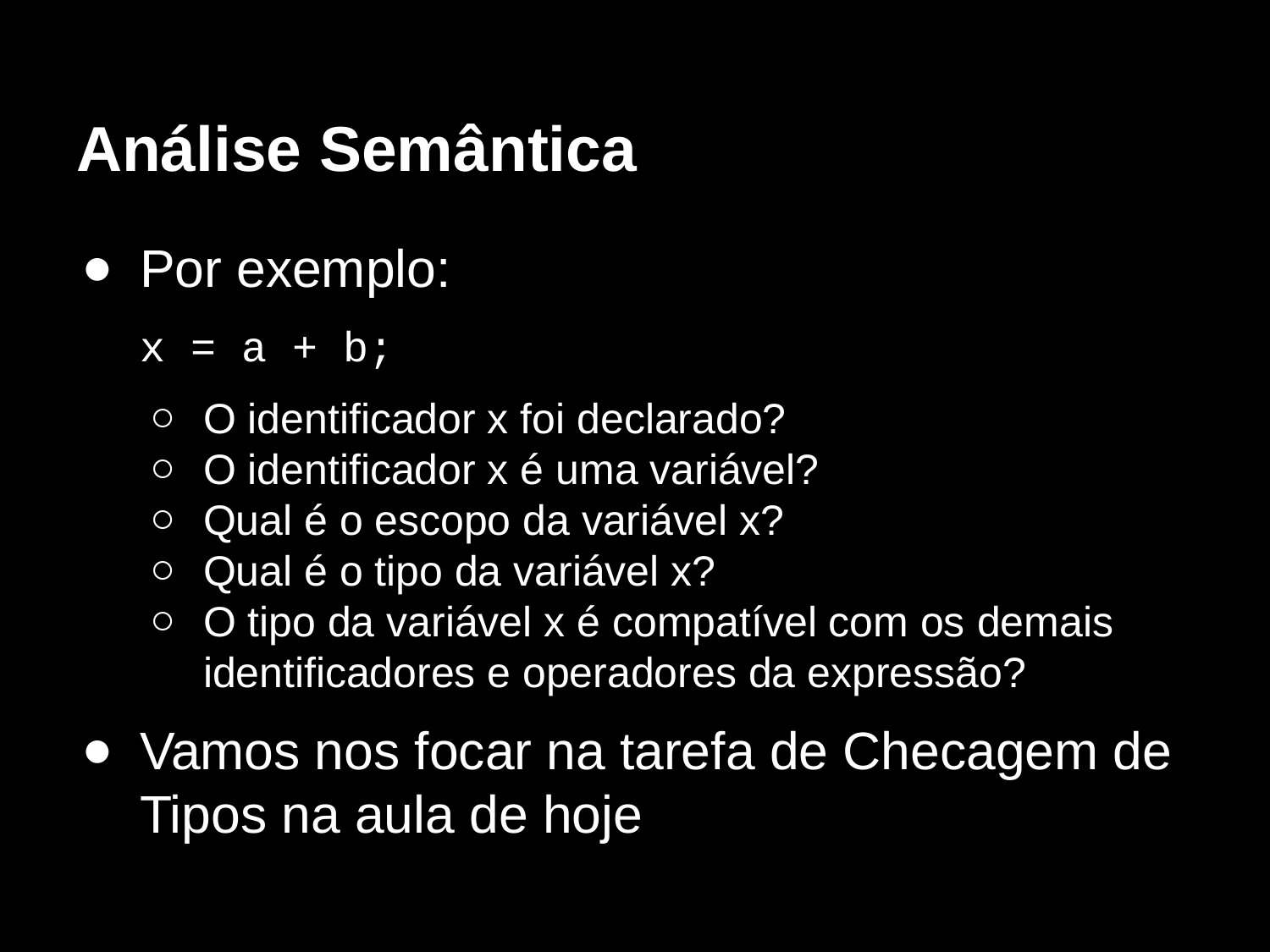

# Análise Semântica
Por exemplo:
x = a + b;
O identificador x foi declarado?
O identificador x é uma variável?
Qual é o escopo da variável x?
Qual é o tipo da variável x?
O tipo da variável x é compatível com os demais identificadores e operadores da expressão?
Vamos nos focar na tarefa de Checagem de Tipos na aula de hoje